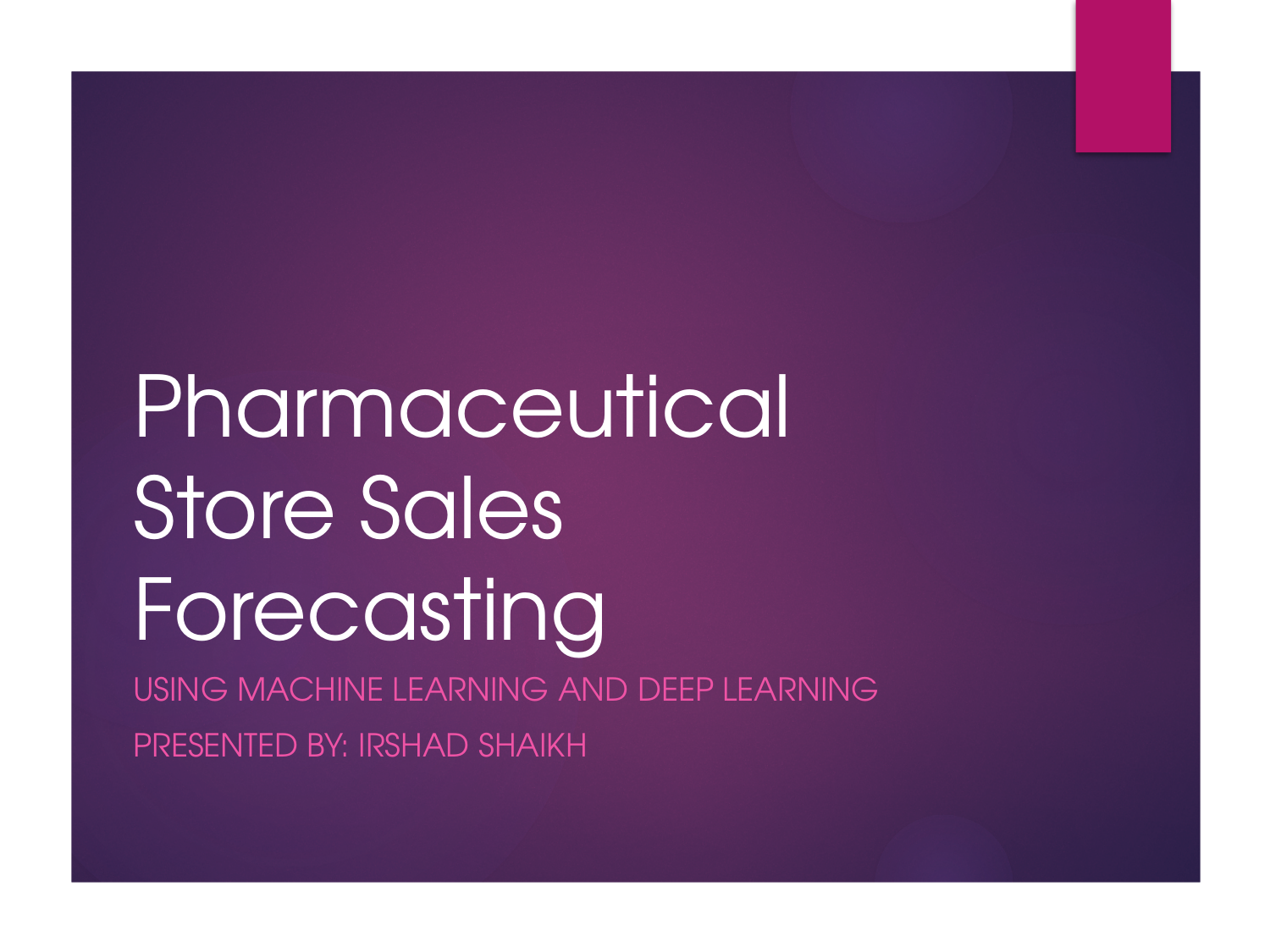

# Pharmaceutical Store Sales Forecasting
Using Machine Learning and Deep Learning
Presented by: Irshad Shaikh